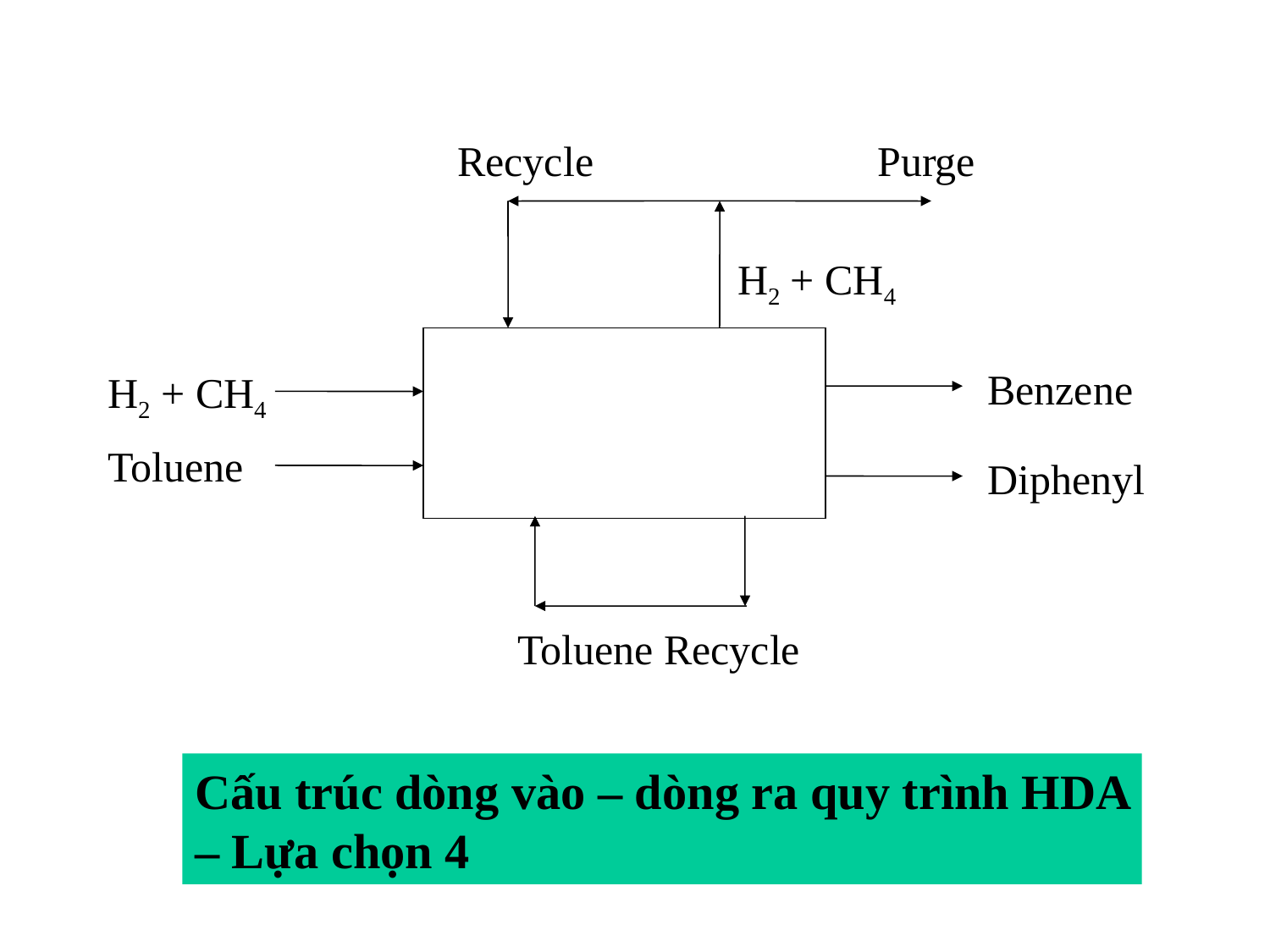

Recycle
Purge

H2 + CH4

Benzene
H2 + CH4

Toluene
Diphenyl

Toluene Recycle
Cấu trúc dòng vào – dòng ra quy trình HDA – Lựa chọn 4